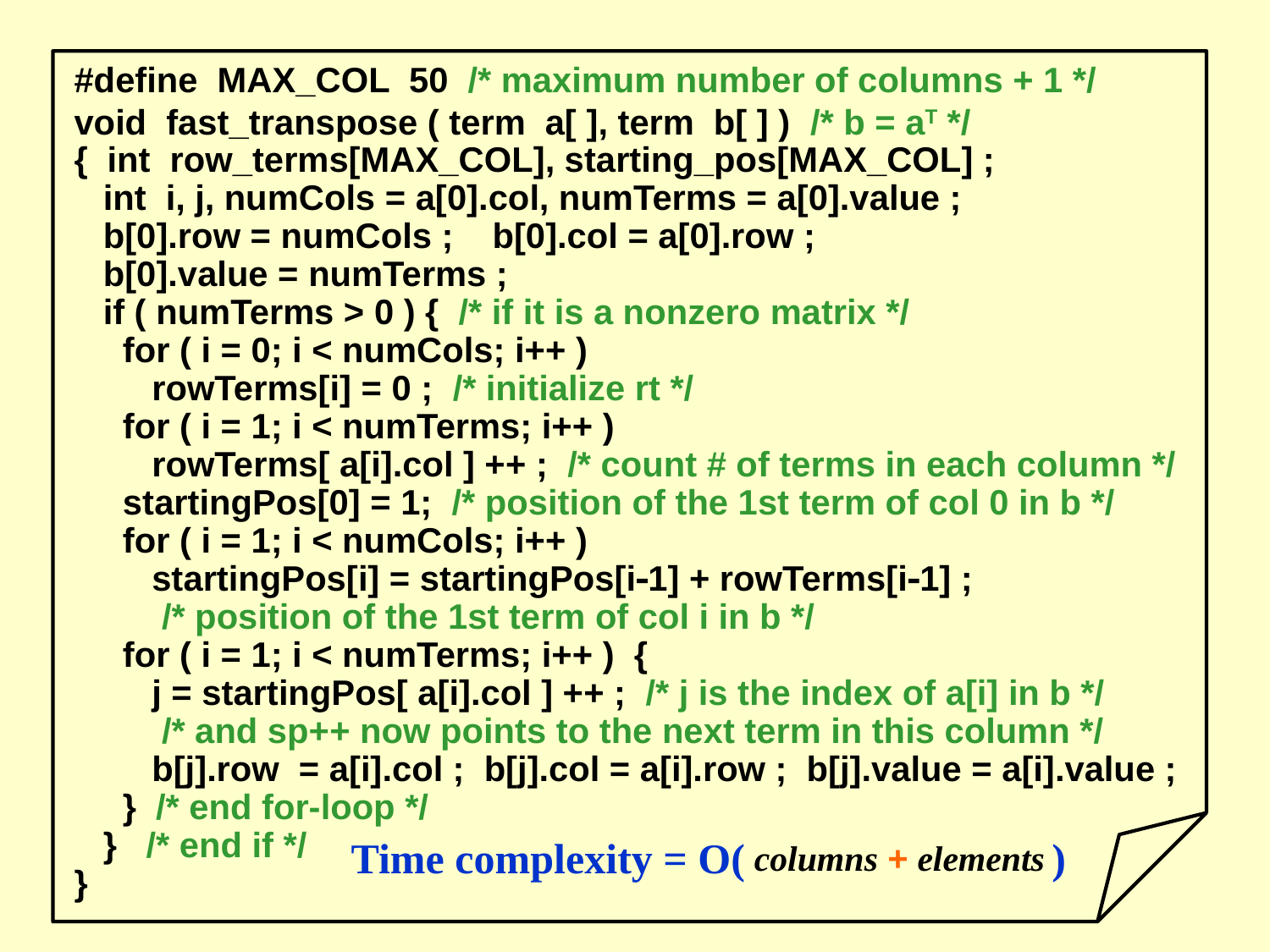

#define  MAX_COL  50  /* maximum number of columns + 1 */
void  fast_transpose ( term  a[ ], term  b[ ] )  /* b = aT */
{  int  row_terms[MAX_COL], starting_pos[MAX_COL] ;
   int  i, j, numCols = a[0].col, numTerms = a[0].value ;
   b[0].row = numCols ;    b[0].col = a[0].row ;
   b[0].value = numTerms ;
   if ( numTerms > 0 ) {  /* if it is a nonzero matrix */
     for ( i = 0; i < numCols; i++ )
        rowTerms[i] = 0 ;  /* initialize rt */
     for ( i = 1; i < numTerms; i++ )
        rowTerms[ a[i].col ] ++ ;  /* count # of terms in each column */
     startingPos[0] = 1;  /* position of the 1st term of col 0 in b */
     for ( i = 1; i < numCols; i++ )
        startingPos[i] = startingPos[i−1] + rowTerms[i−1] ;
         /* position of the 1st term of col i in b */
     for ( i = 1; i < numTerms; i++ )  {
        j = startingPos[ a[i].col ] ++ ;  /* j is the index of a[i] in b */
         /* and sp++ now points to the next term in this column */
        b[j].row  = a[i].col ;  b[j].col = a[i].row ;  b[j].value = a[i].value ;
     }  /* end for-loop */
   }   /* end if */
}
Time complexity = O(             ?              )
columns + elements